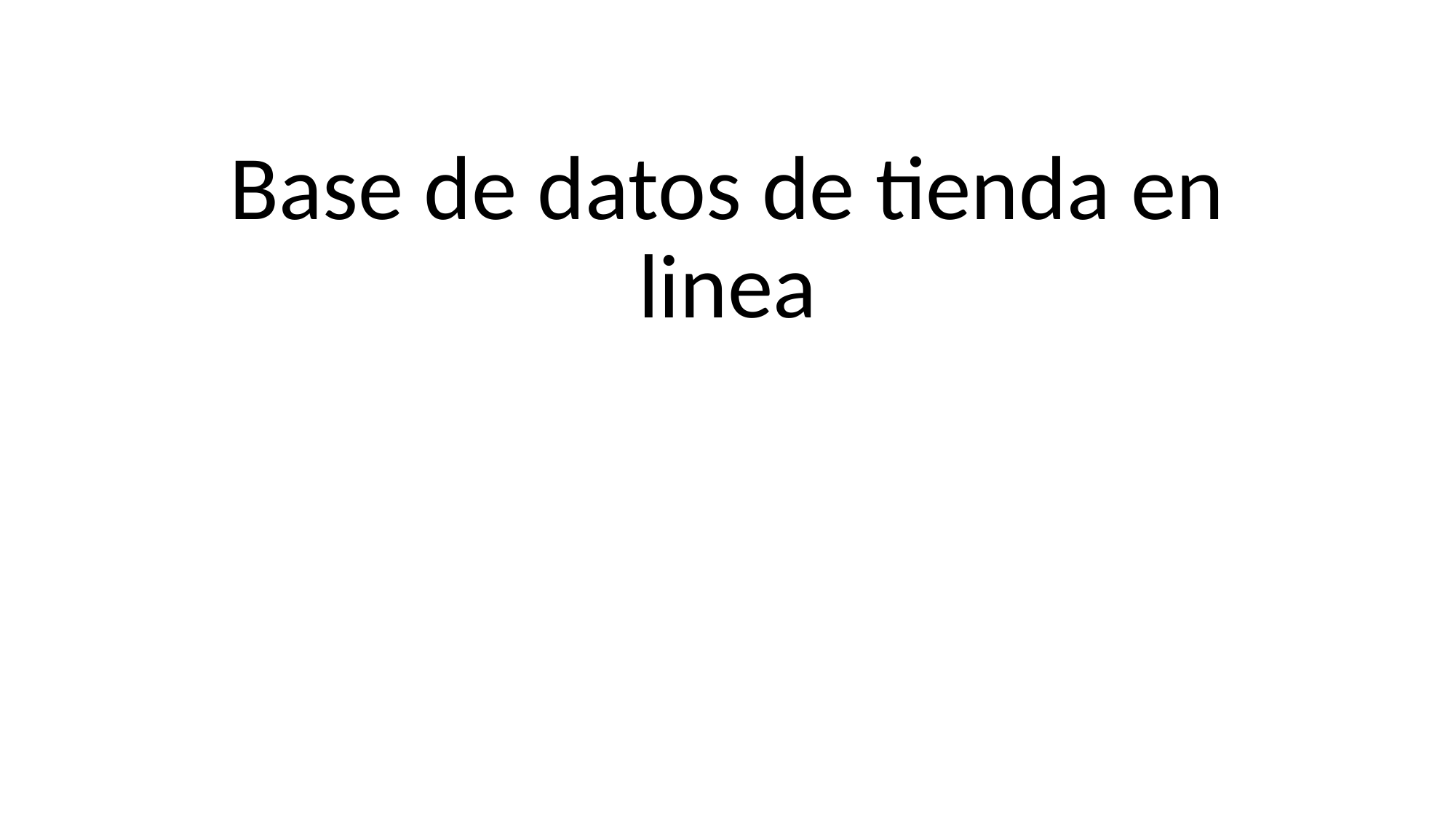

# Base de datos de tienda en linea